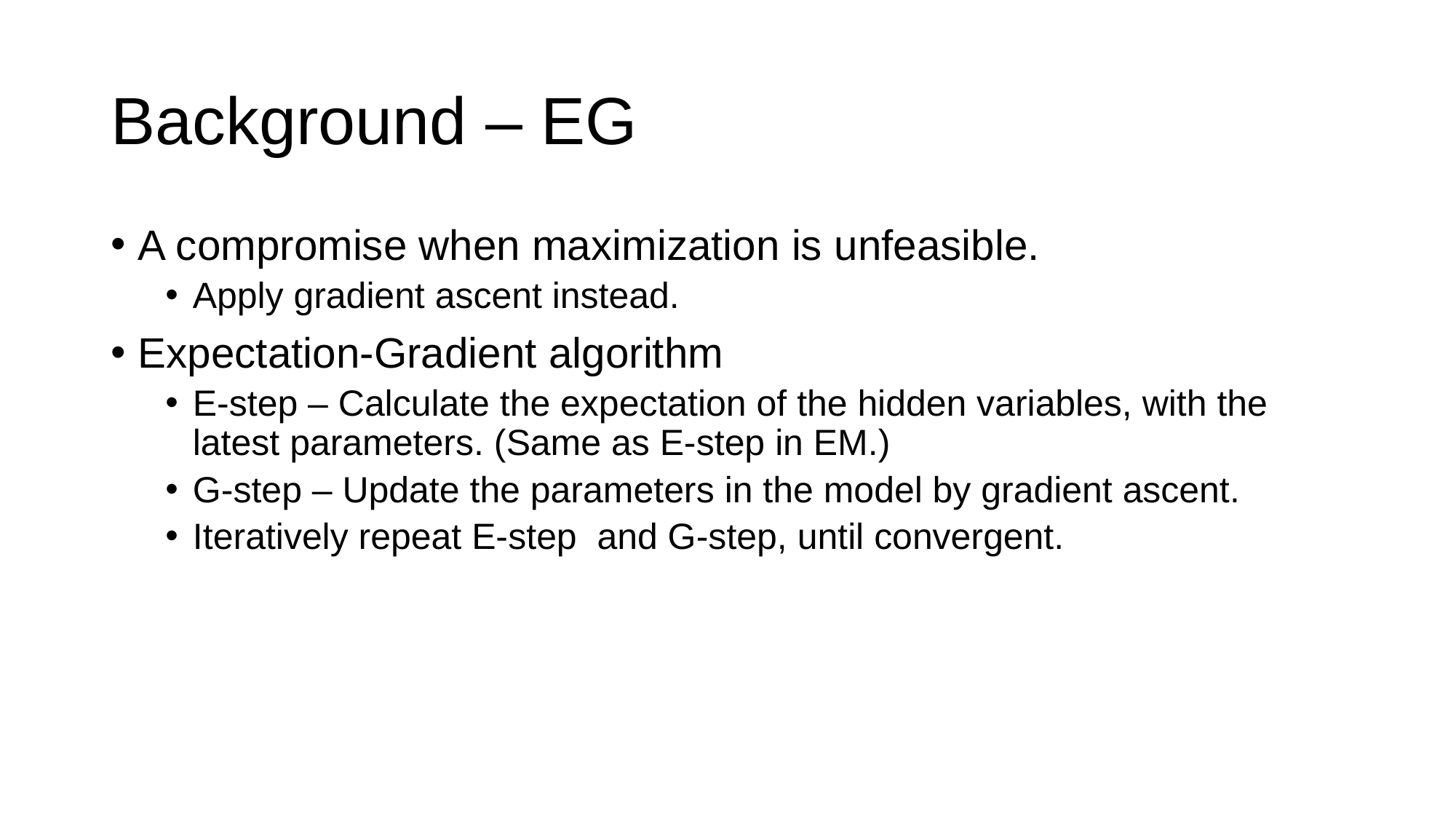

# Background – EG
A compromise when maximization is unfeasible.
Apply gradient ascent instead.
Expectation-Gradient algorithm
E-step – Calculate the expectation of the hidden variables, with the latest parameters. (Same as E-step in EM.)
G-step – Update the parameters in the model by gradient ascent.
Iteratively repeat E-step  and G-step, until convergent.